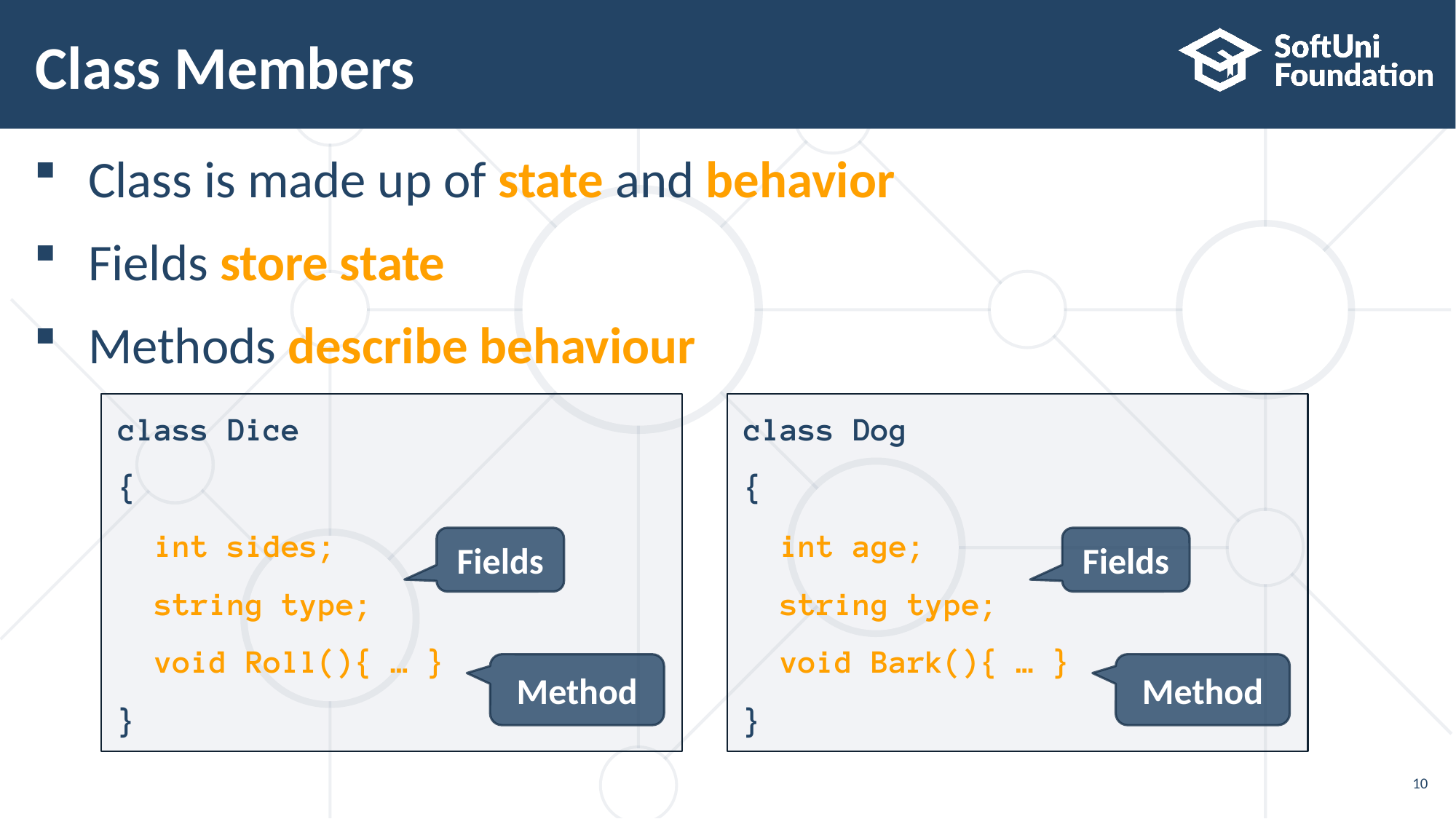

# Class Members
Class is made up of state and behavior
Fields store state
Methods describe behaviour
class Dice
{
  int sides;
  string type;
  void Roll(){ … }
}
class Dog
{
  int age;
  string type;
  void Bark(){ … }
}
Fields
Fields
Method
Method
10